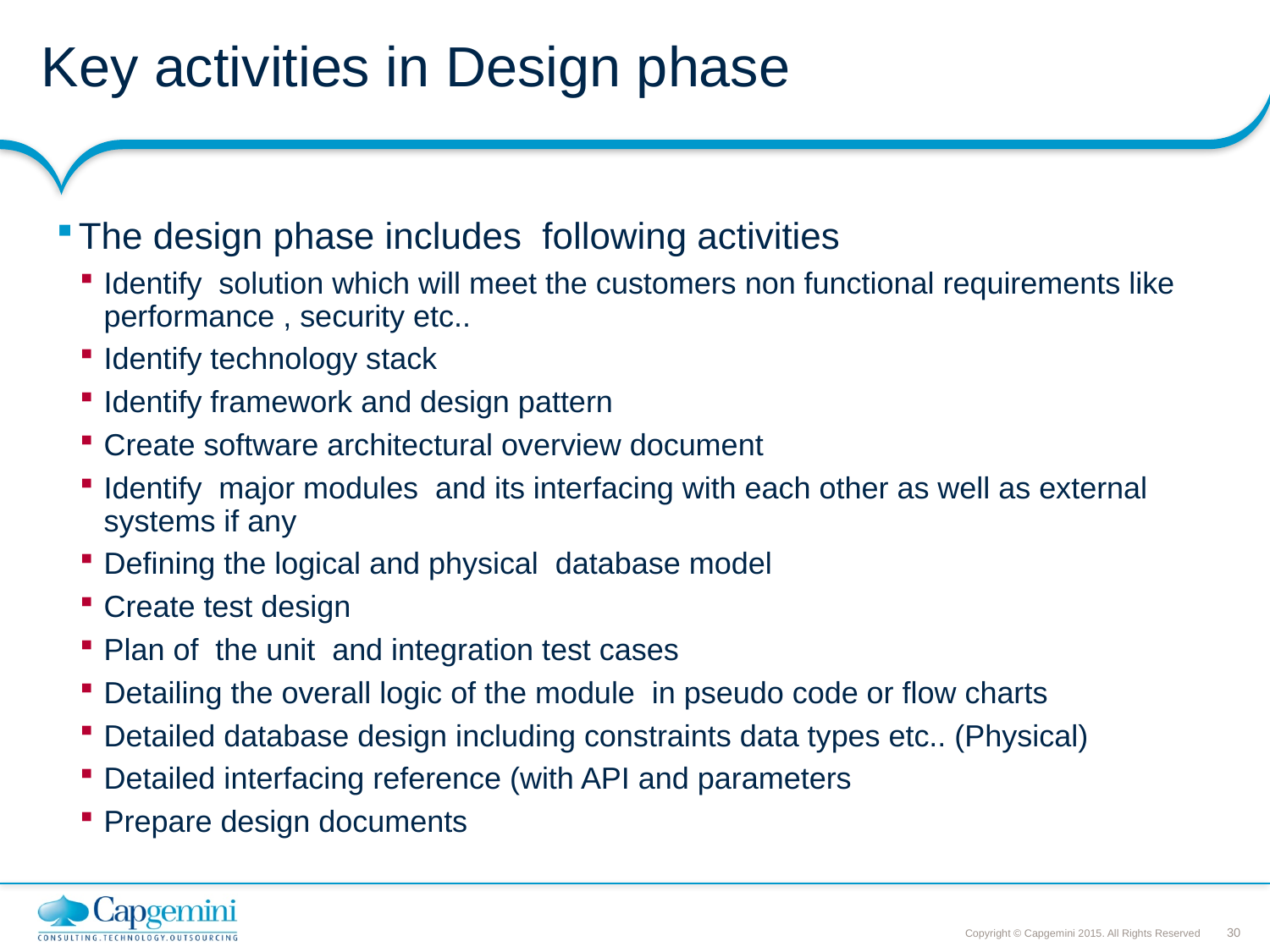

# Key activities in Design phase
The design phase includes  following activities
Identify  solution which will meet the customers non functional requirements like performance , security etc..
Identify technology stack
Identify framework and design pattern
Create software architectural overview document
Identify  major modules  and its interfacing with each other as well as external systems if any
Defining the logical and physical  database model
Create test design
Plan of  the unit  and integration test cases
Detailing the overall logic of the module  in pseudo code or flow charts
Detailed database design including constraints data types etc.. (Physical)
Detailed interfacing reference (with API and parameters
Prepare design documents